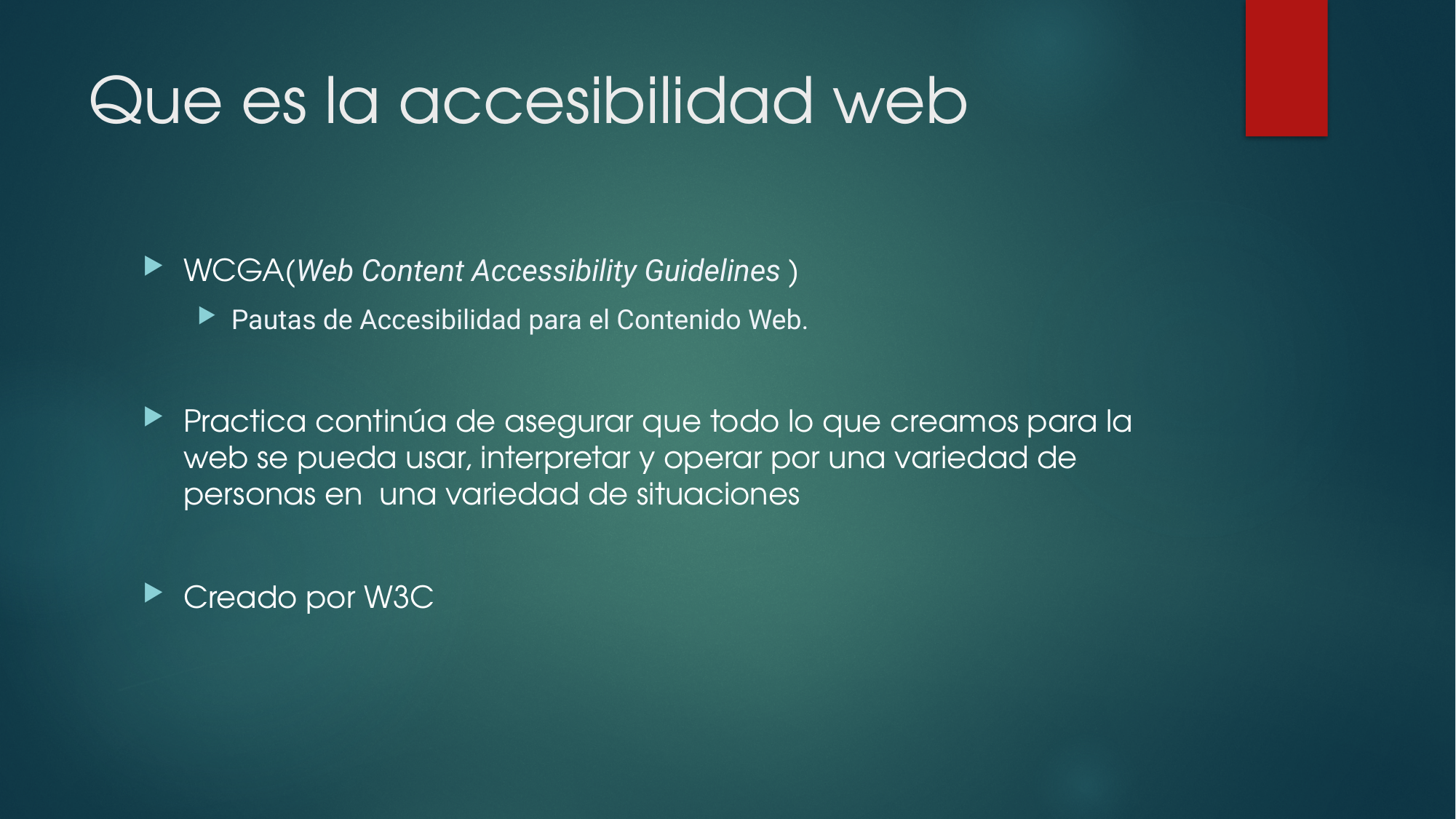

# Que es la accesibilidad web
WCGA(Web Content Accessibility Guidelines )
Pautas de Accesibilidad para el Contenido Web.

Practica continúa de asegurar que todo lo que creamos para la web se pueda usar, interpretar y operar por una variedad de personas en  una variedad de situaciones

Creado por W3C